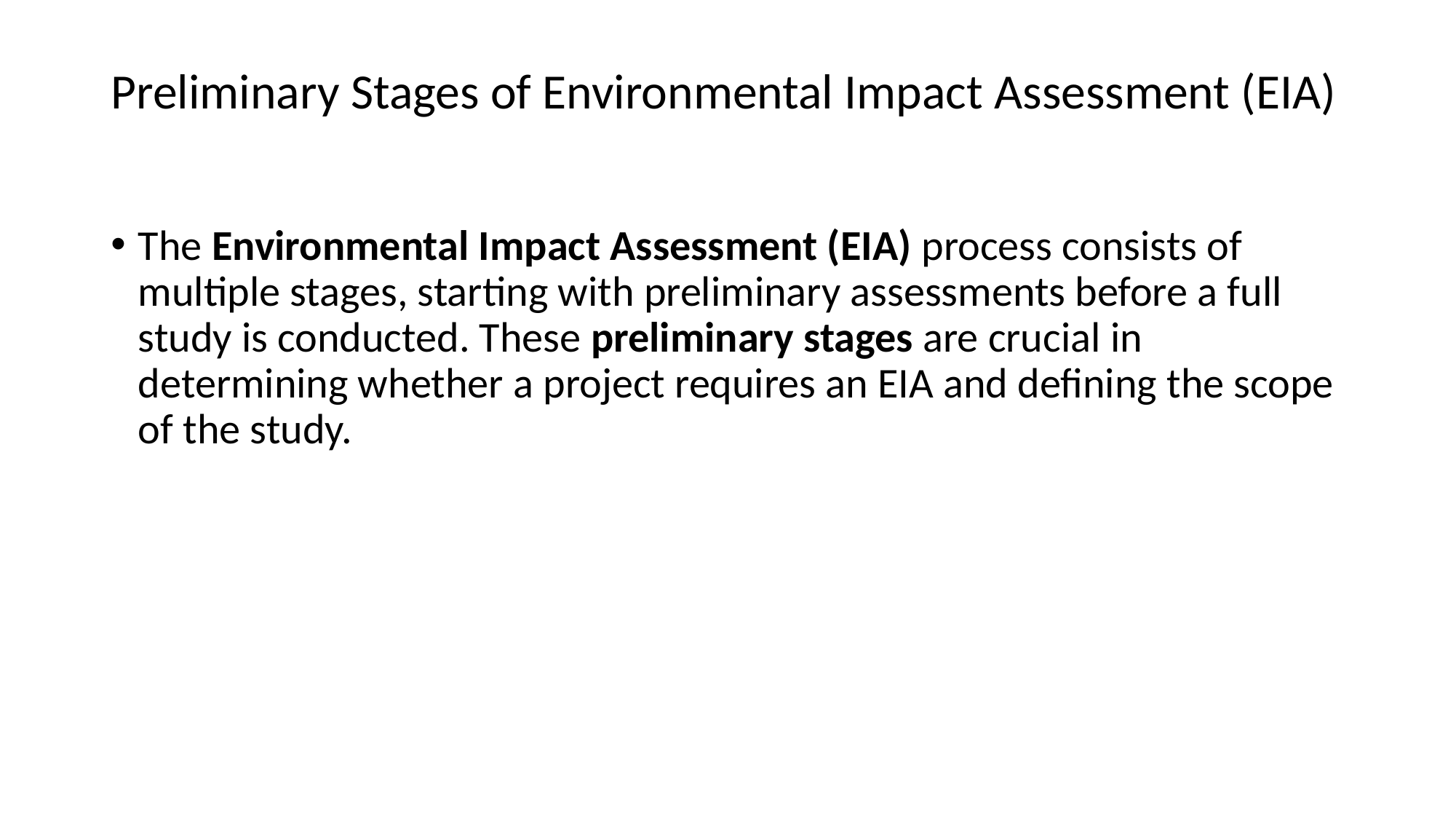

# Preliminary Stages of Environmental Impact Assessment (EIA)
The Environmental Impact Assessment (EIA) process consists of multiple stages, starting with preliminary assessments before a full study is conducted. These preliminary stages are crucial in determining whether a project requires an EIA and defining the scope of the study.